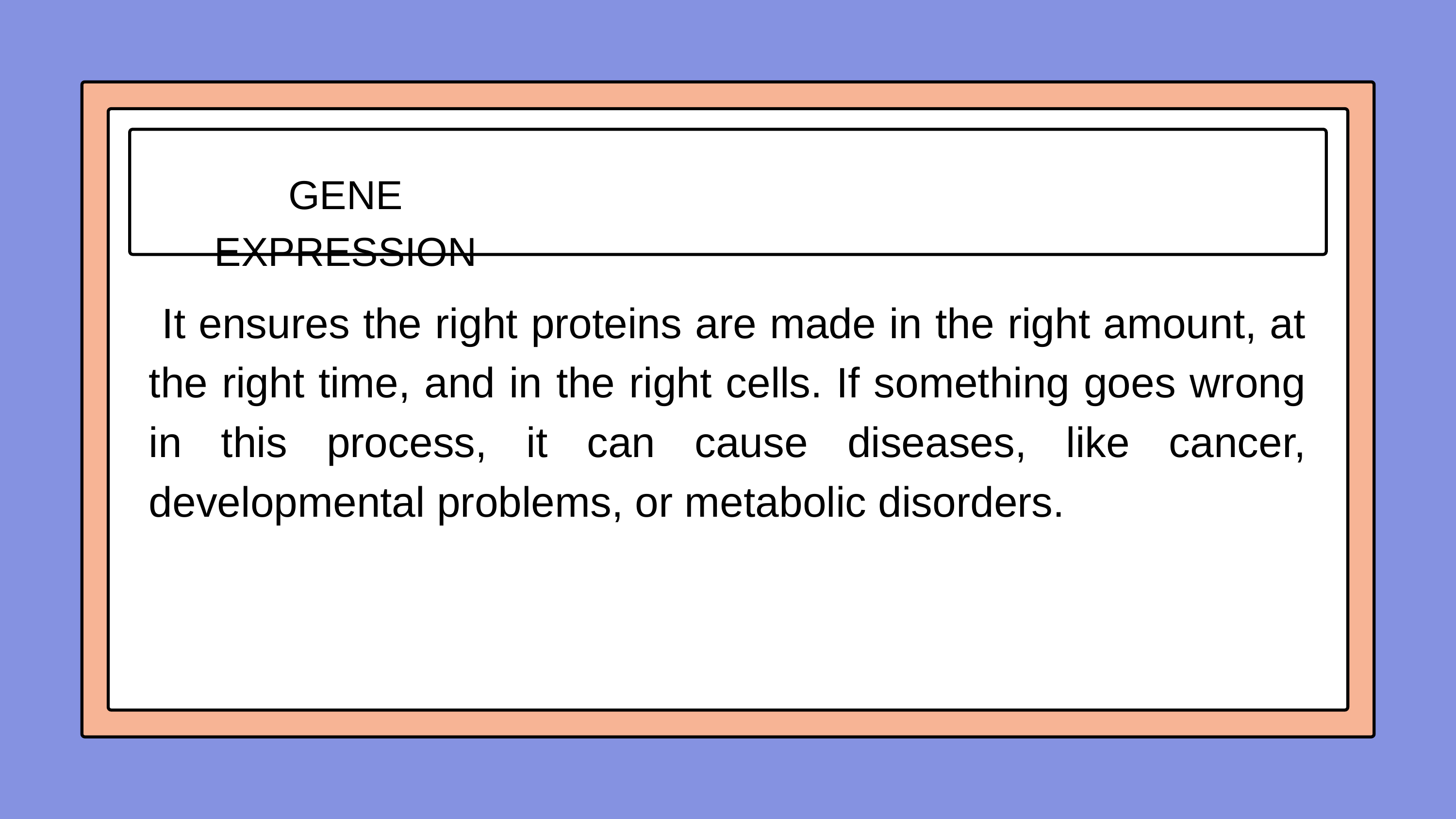

GENE EXPRESSION
 It ensures the right proteins are made in the right amount, at the right time, and in the right cells. If something goes wrong in this process, it can cause diseases, like cancer, developmental problems, or metabolic disorders.